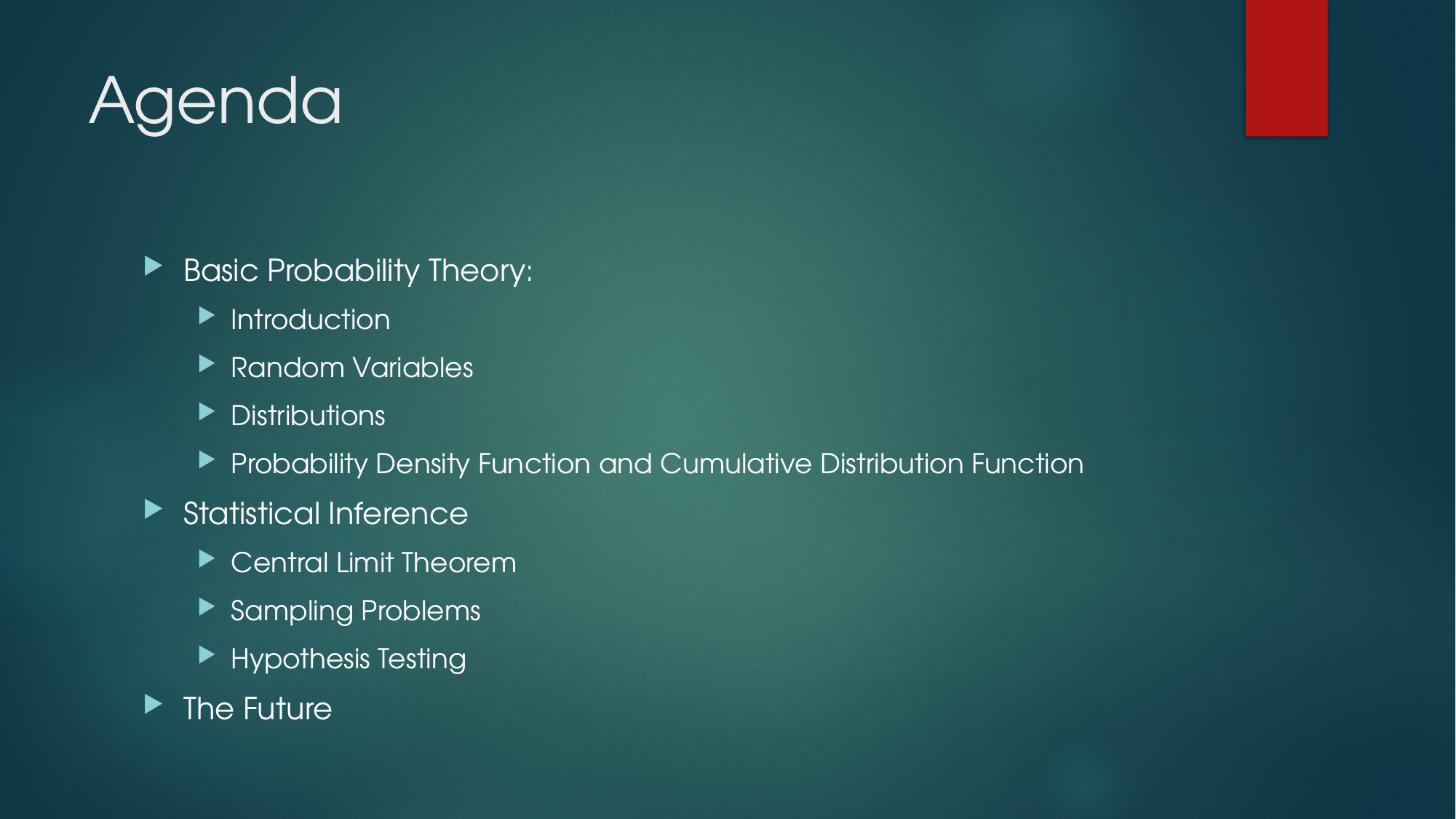

# Agenda
Basic Probability Theory:
Introduction
Random Variables
Distributions
Probability Density Function and Cumulative Distribution Function
Statistical Inference
Central Limit Theorem
Sampling Problems
Hypothesis Testing
The Future